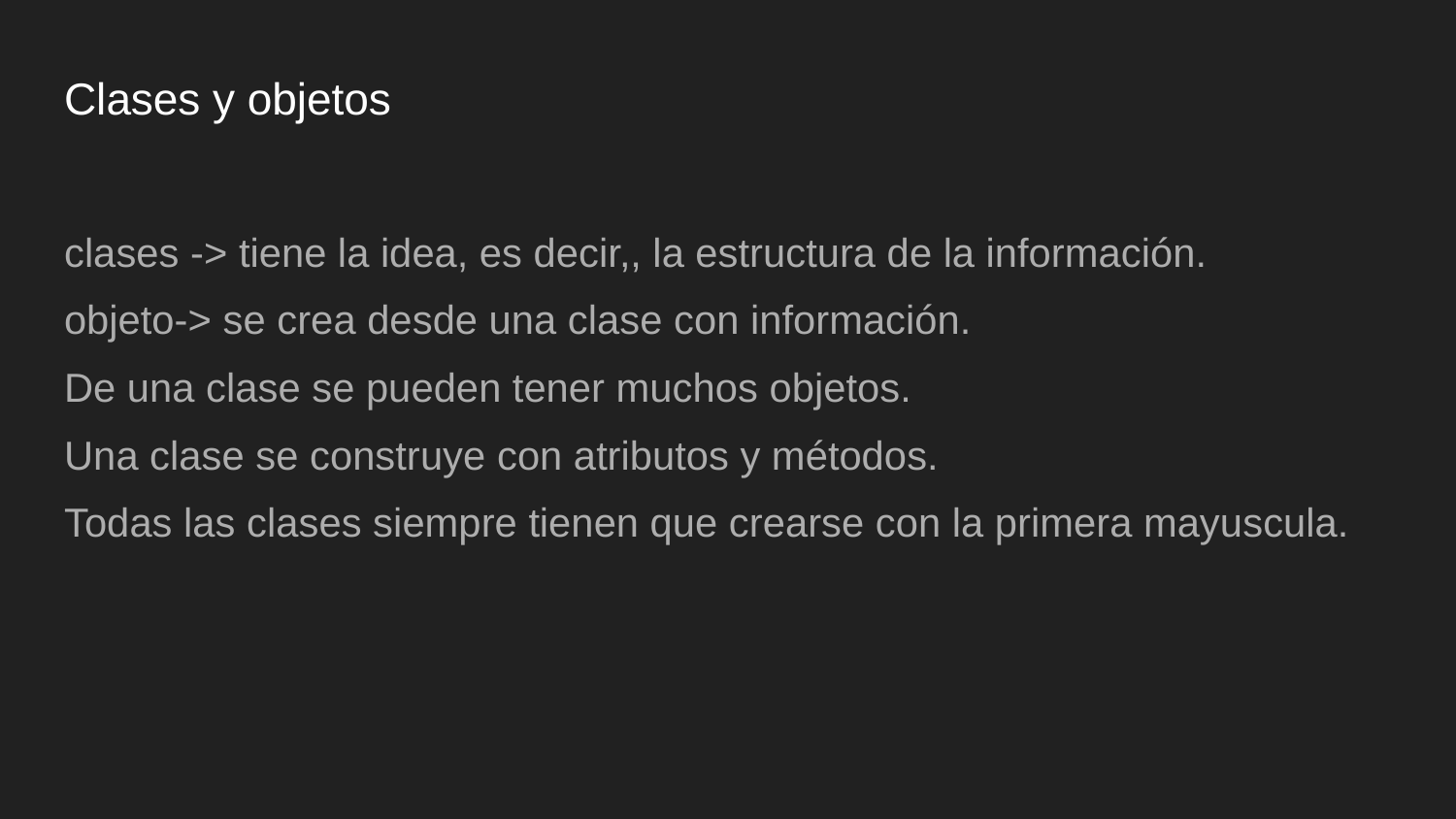

# Clases y objetos
clases -> tiene la idea, es decir,, la estructura de la información.
objeto-> se crea desde una clase con información.
De una clase se pueden tener muchos objetos.
Una clase se construye con atributos y métodos.
Todas las clases siempre tienen que crearse con la primera mayuscula.